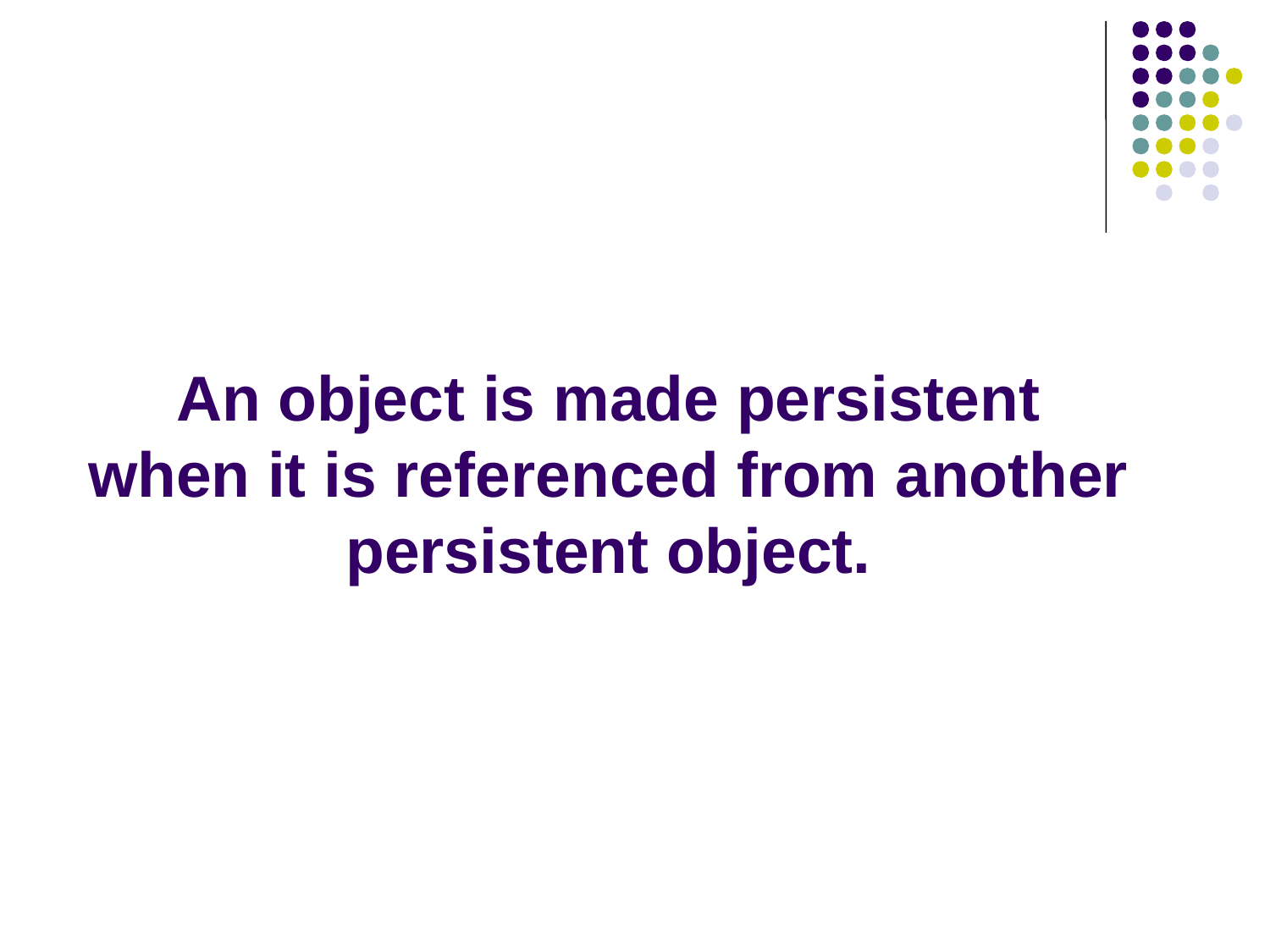

# An object is made persistent when it is referenced from another persistent object.